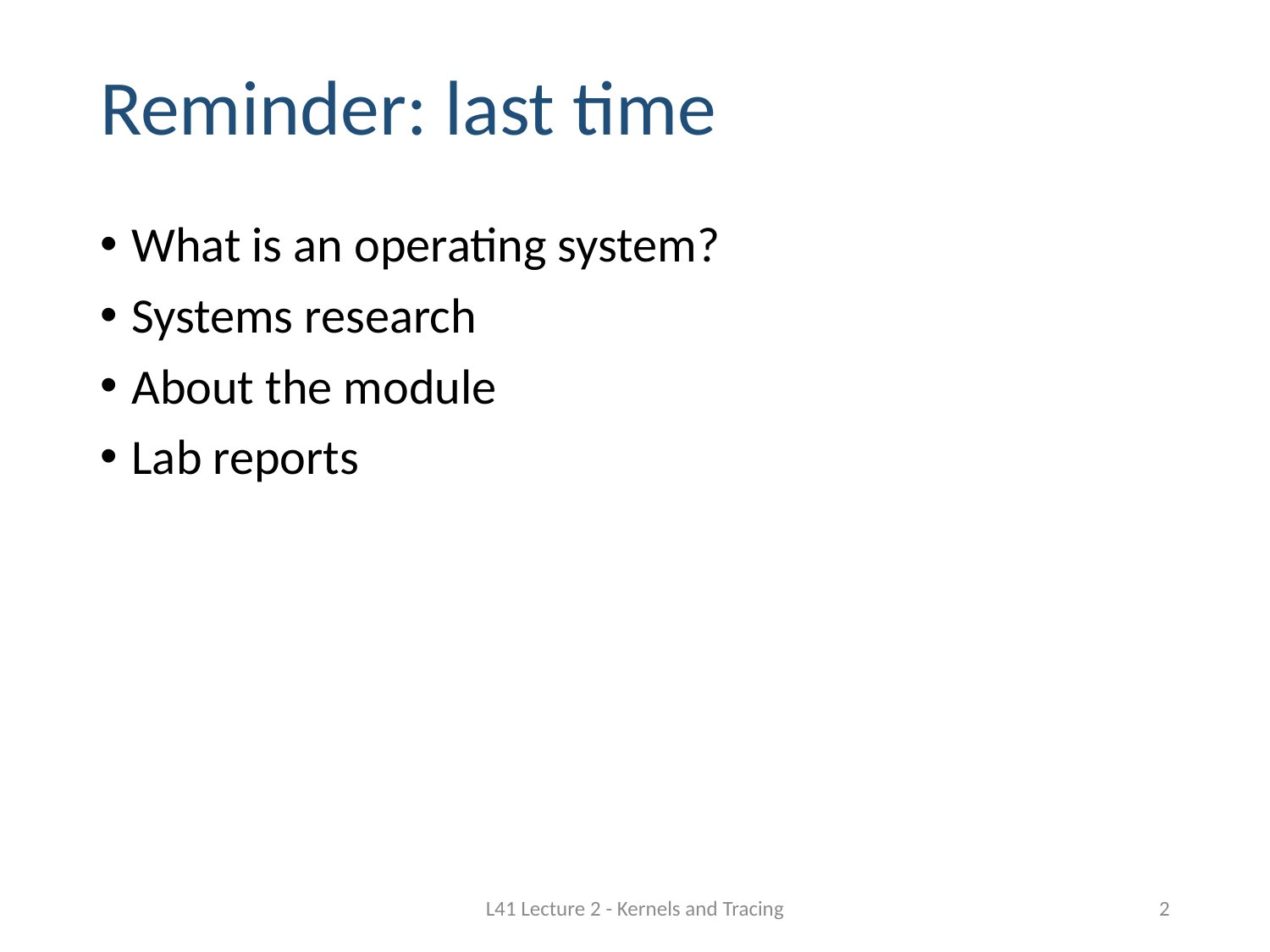

# Reminder: last time
What is an operating system?
Systems research
About the module
Lab reports
L41 Lecture 2 - Kernels and Tracing
2